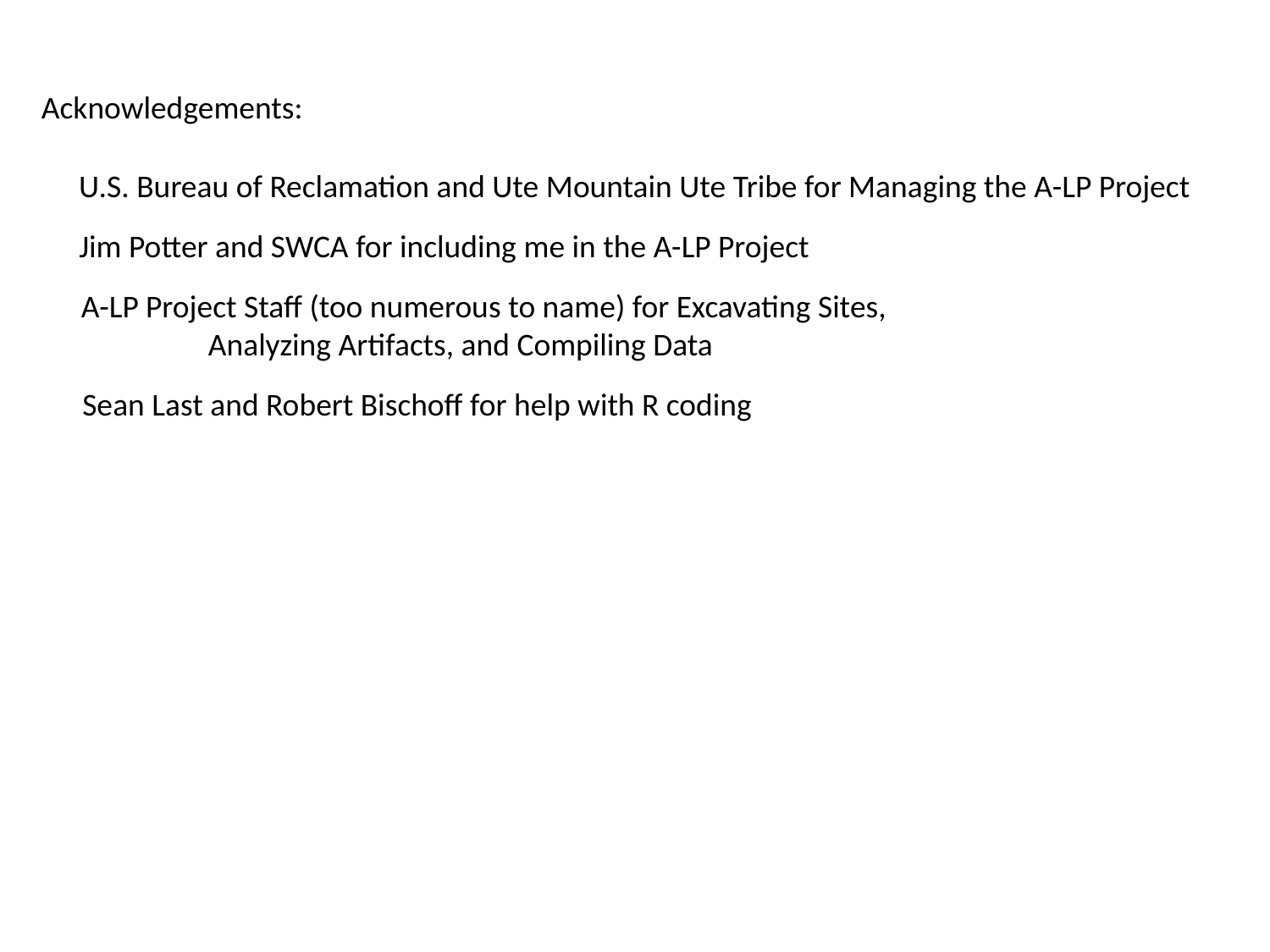

Acknowledgements:
U.S. Bureau of Reclamation and Ute Mountain Ute Tribe for Managing the A-LP Project
Jim Potter and SWCA for including me in the A-LP Project
A-LP Project Staff (too numerous to name) for Excavating Sites,
	Analyzing Artifacts, and Compiling Data
Sean Last and Robert Bischoff for help with R coding